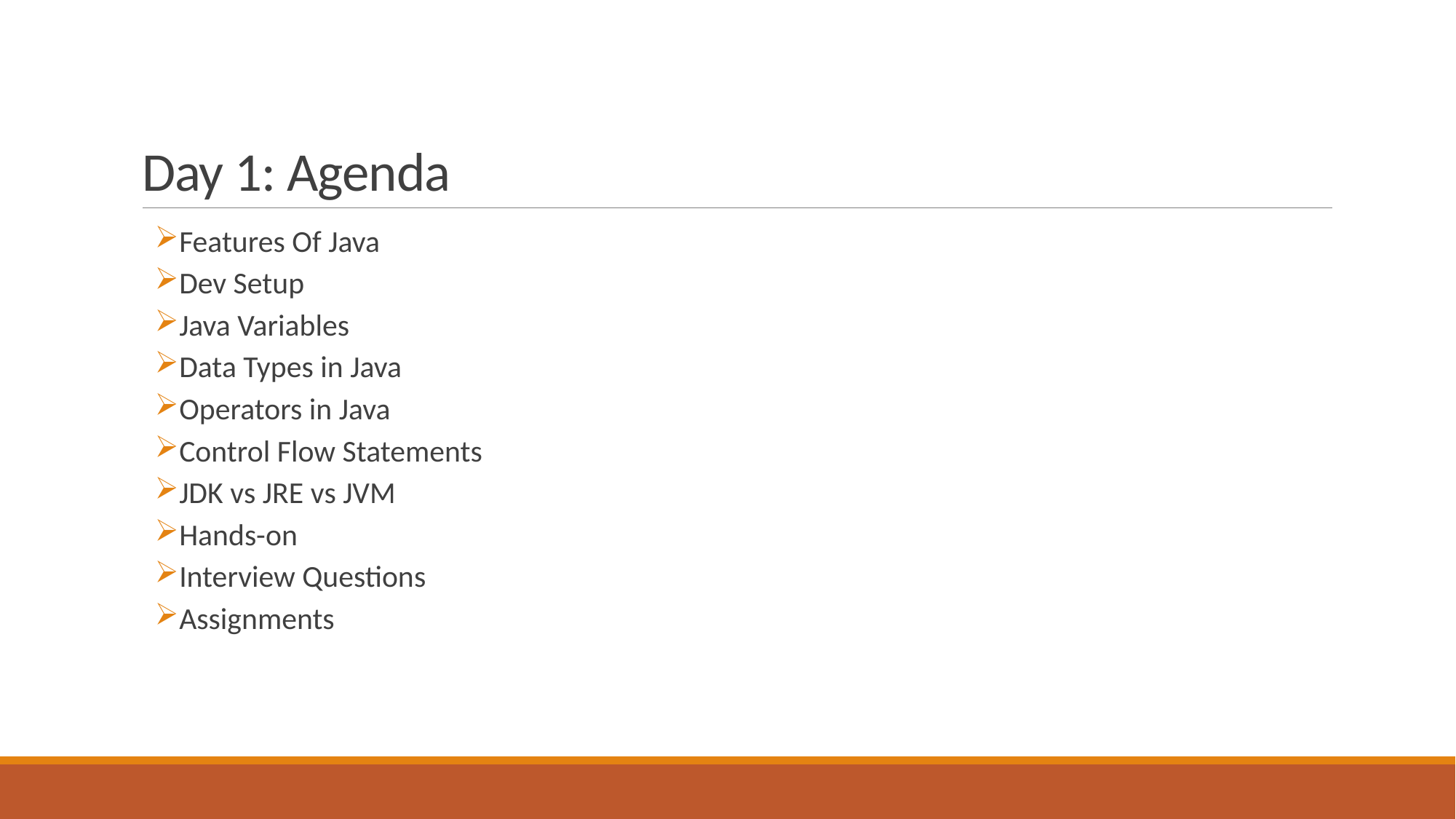

# Day 1: Agenda
Features Of Java
Dev Setup
Java Variables
Data Types in Java
Operators in Java
Control Flow Statements
JDK vs JRE vs JVM
Hands-on
Interview Questions
Assignments